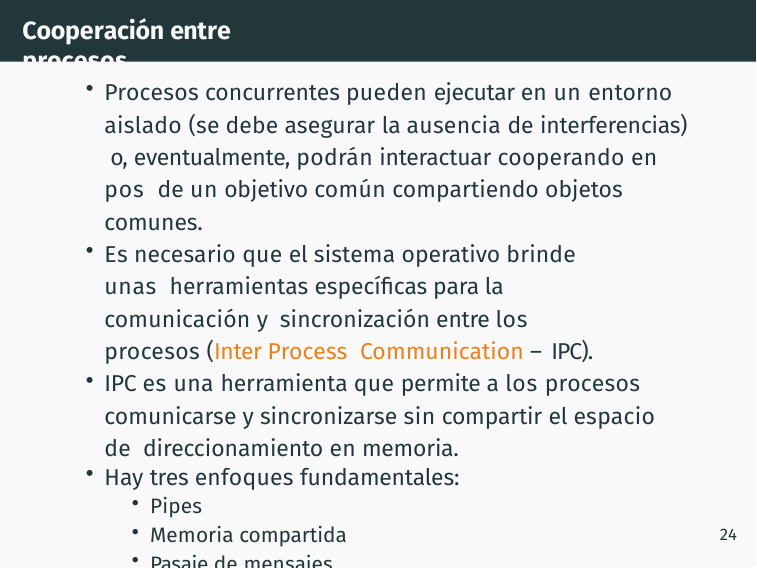

# Cooperación entre procesos
Procesos concurrentes pueden ejecutar en un entorno  aislado (se debe asegurar la ausencia de interferencias)  o, eventualmente, podrán interactuar cooperando en pos  de un objetivo común compartiendo objetos comunes.
Es necesario que el sistema operativo brinde unas  herramientas específicas para la comunicación y  sincronización entre los procesos (Inter Process  Communication – IPC).
IPC es una herramienta que permite a los procesos  comunicarse y sincronizarse sin compartir el espacio de  direccionamiento en memoria.
Hay tres enfoques fundamentales:
Pipes
Memoria compartida
Pasaje de mensajes
24